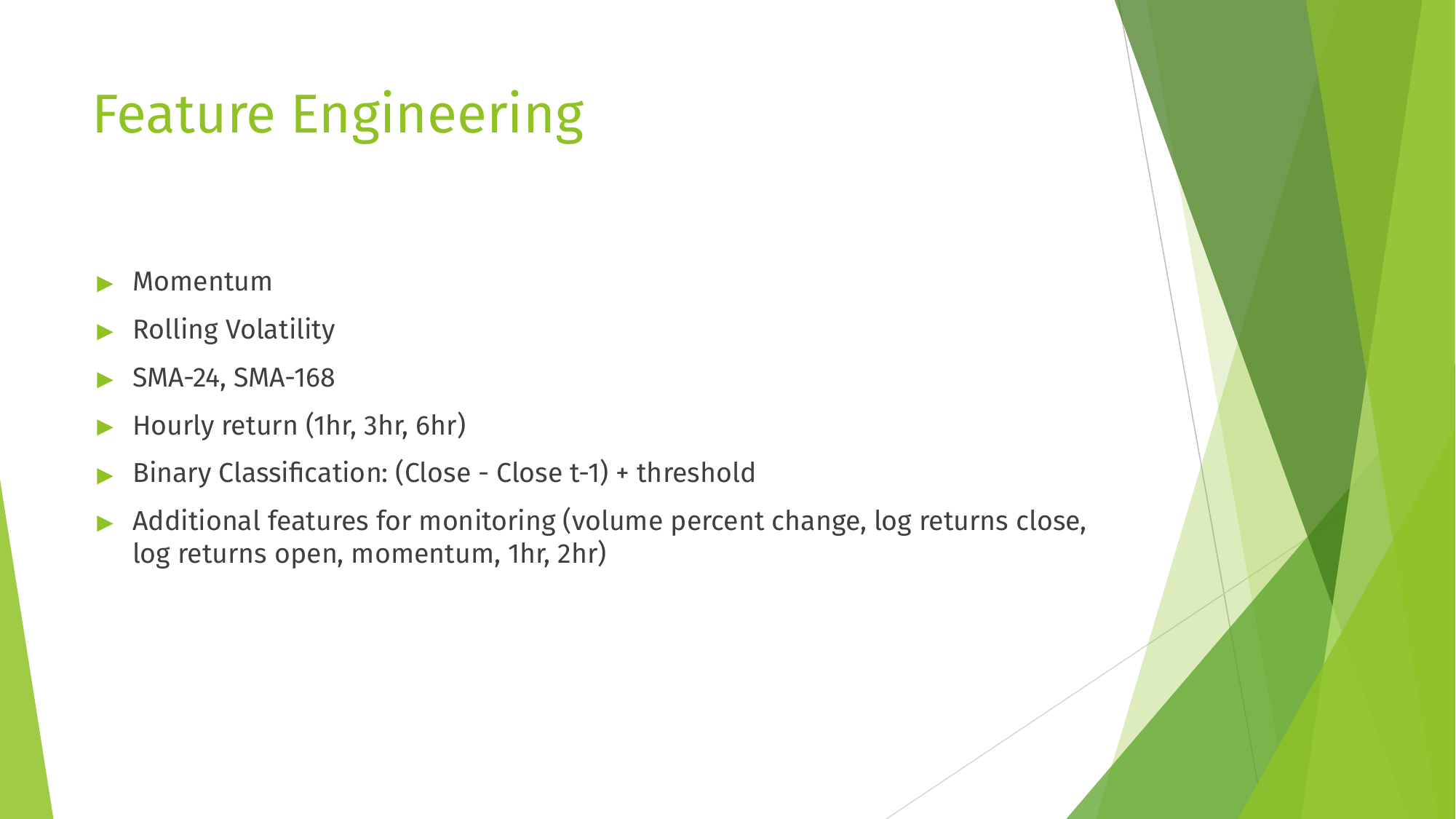

# Feature Engineering
Momentum
Rolling Volatility
SMA-24, SMA-168
Hourly return (1hr, 3hr, 6hr)
Binary Classification: (Close - Close t-1) + threshold
Additional features for monitoring (volume percent change, log returns close, log returns open, momentum, 1hr, 2hr)